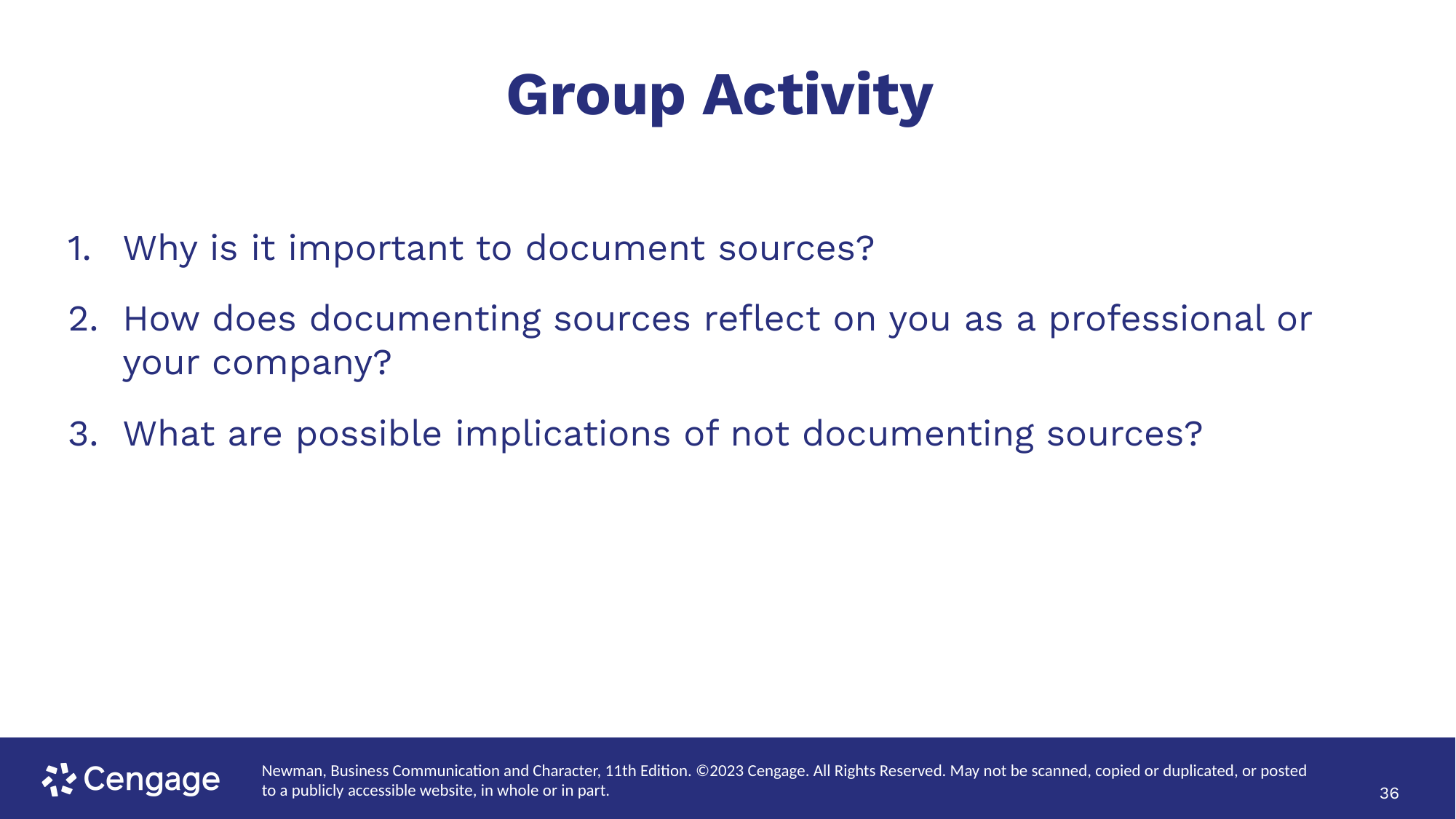

# Group Activity
Why is it important to document sources?
How does documenting sources reflect on you as a professional or your company?
What are possible implications of not documenting sources?